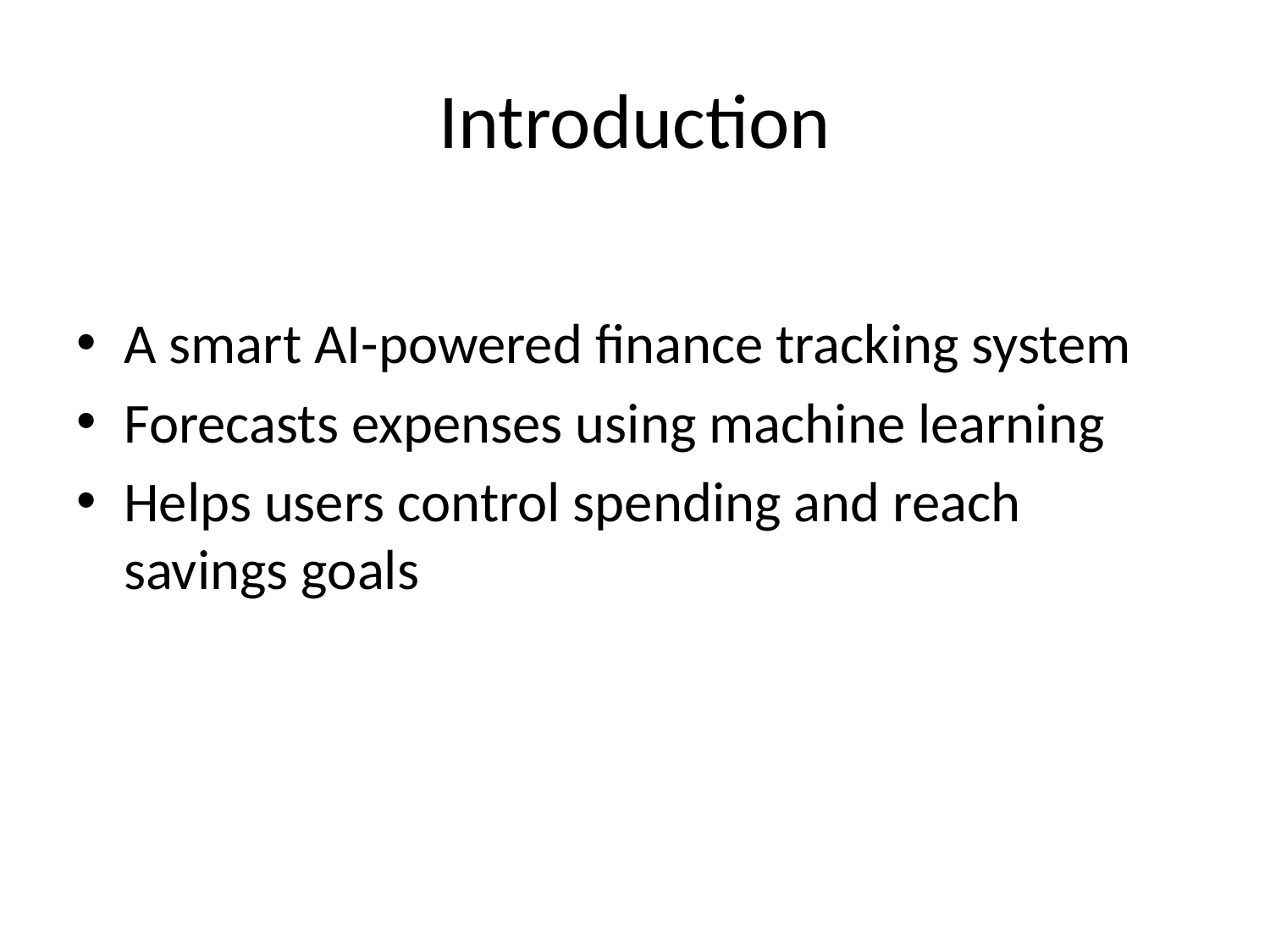

# Introduction

A smart AI-powered finance tracking system
Forecasts expenses using machine learning
Helps users control spending and reach savings goals